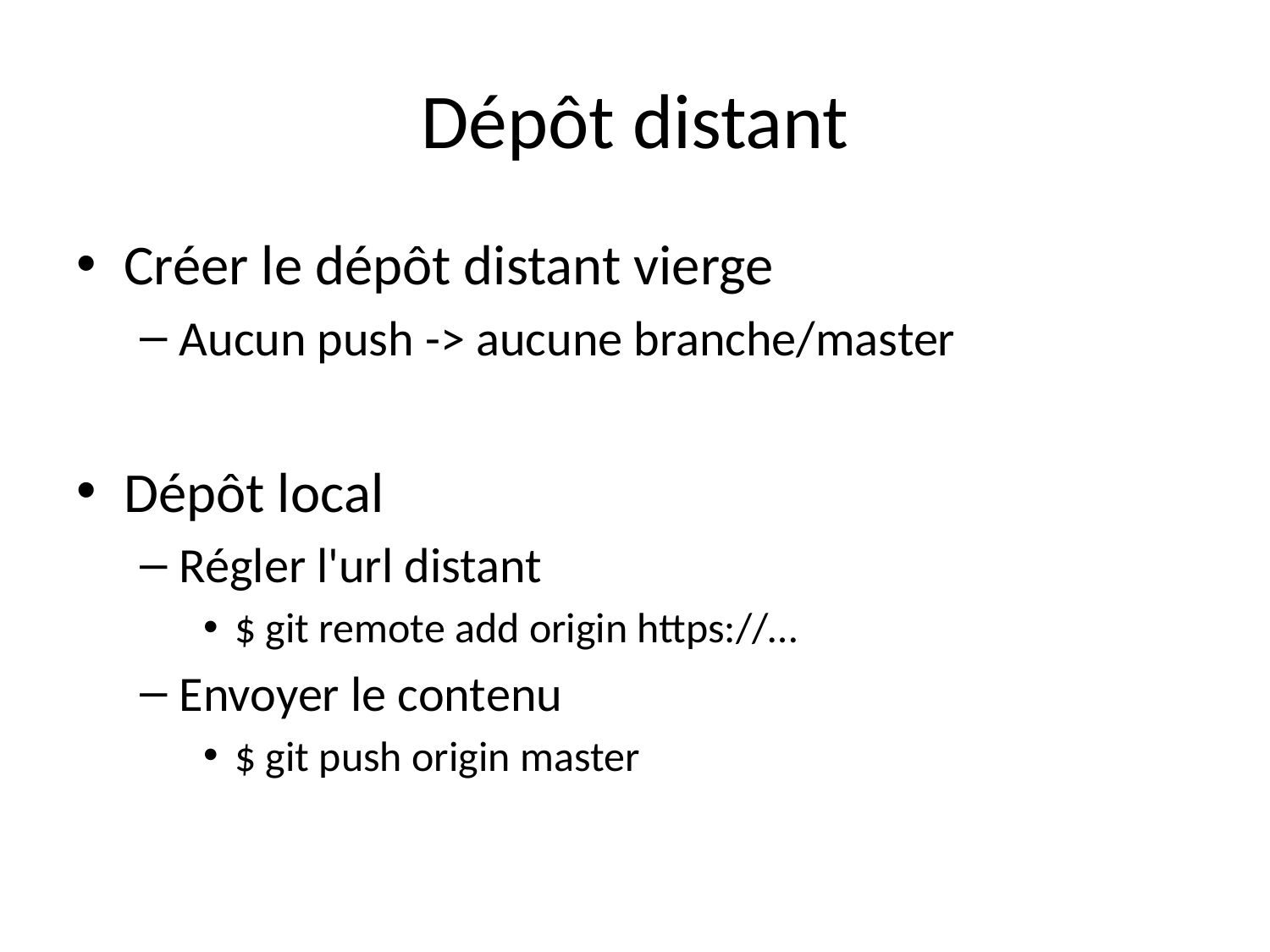

# Dépôt distant
Créer le dépôt distant vierge
Aucun push -> aucune branche/master

Dépôt local
Régler l'url distant
$ git remote add origin https://…
Envoyer le contenu
$ git push origin master